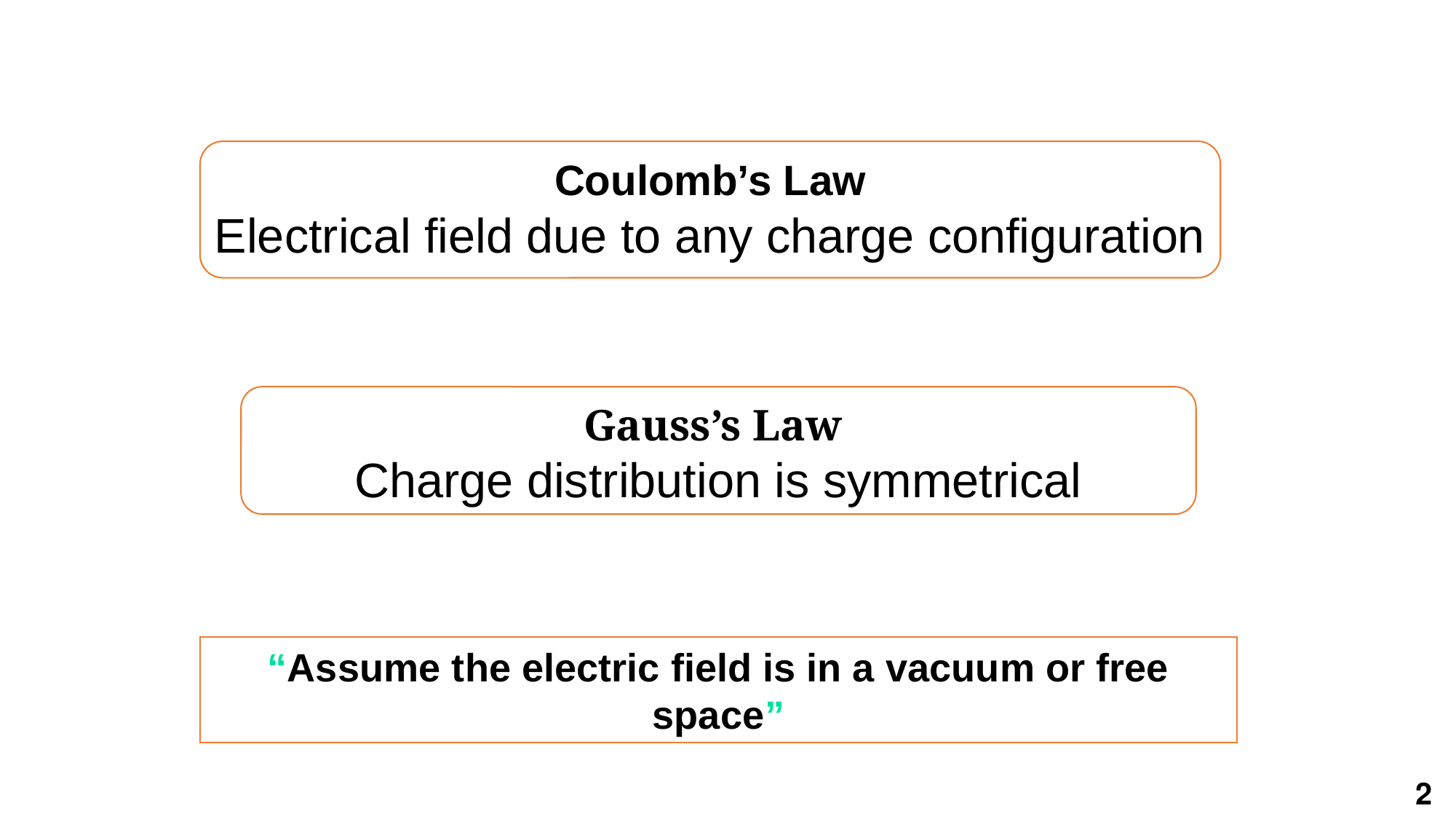

# Electrostatics
Coulomb’s Law
Electrical field due to any charge configuration
Gauss’s Law
Charge distribution is symmetrical
“Assume the electric field is in a vacuum or free space”
2